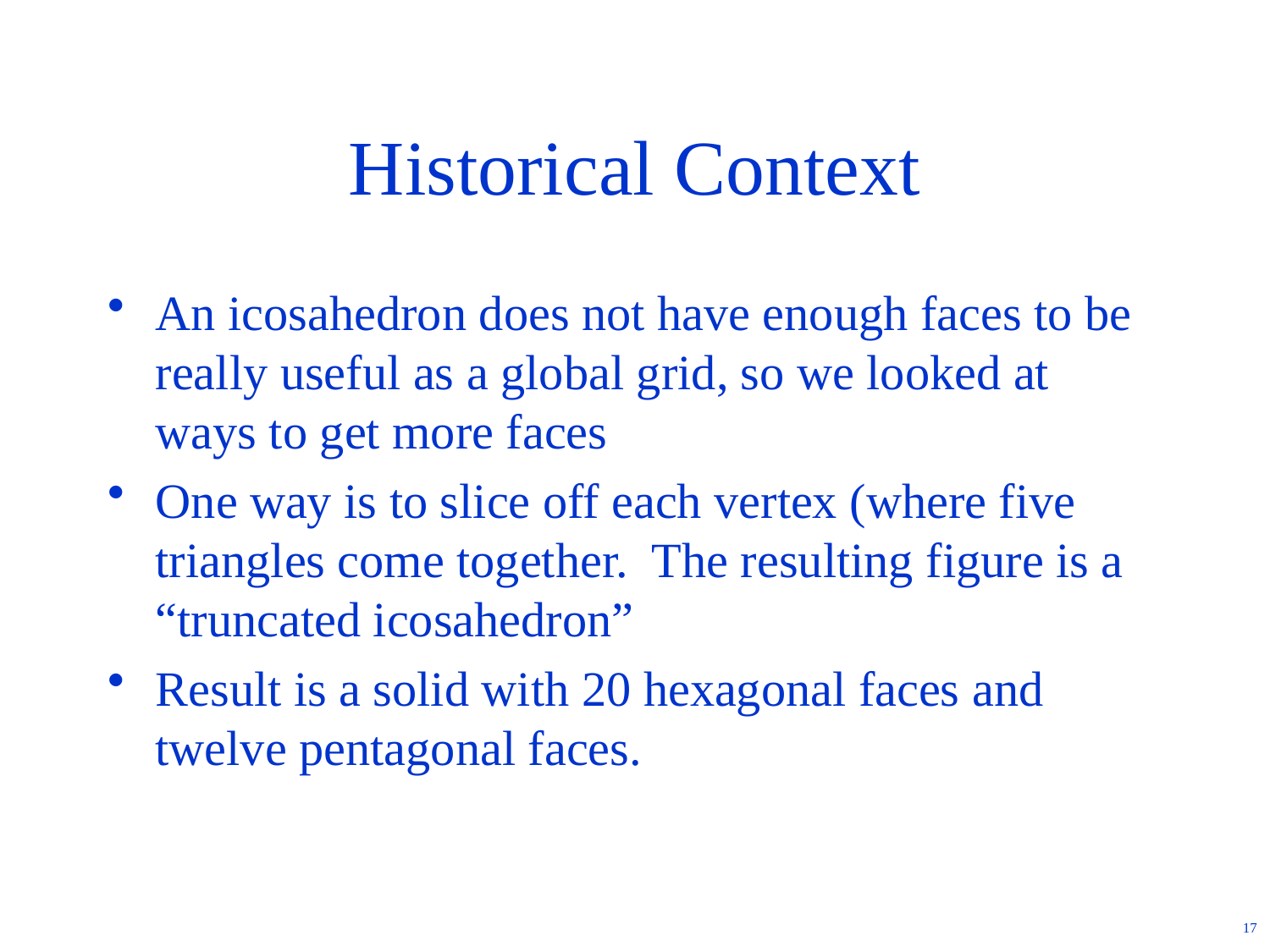

# Historical Context
An icosahedron does not have enough faces to be really useful as a global grid, so we looked at ways to get more faces
One way is to slice off each vertex (where five triangles come together.  The resulting figure is a “truncated icosahedron”
Result is a solid with 20 hexagonal faces and twelve pentagonal faces.
17